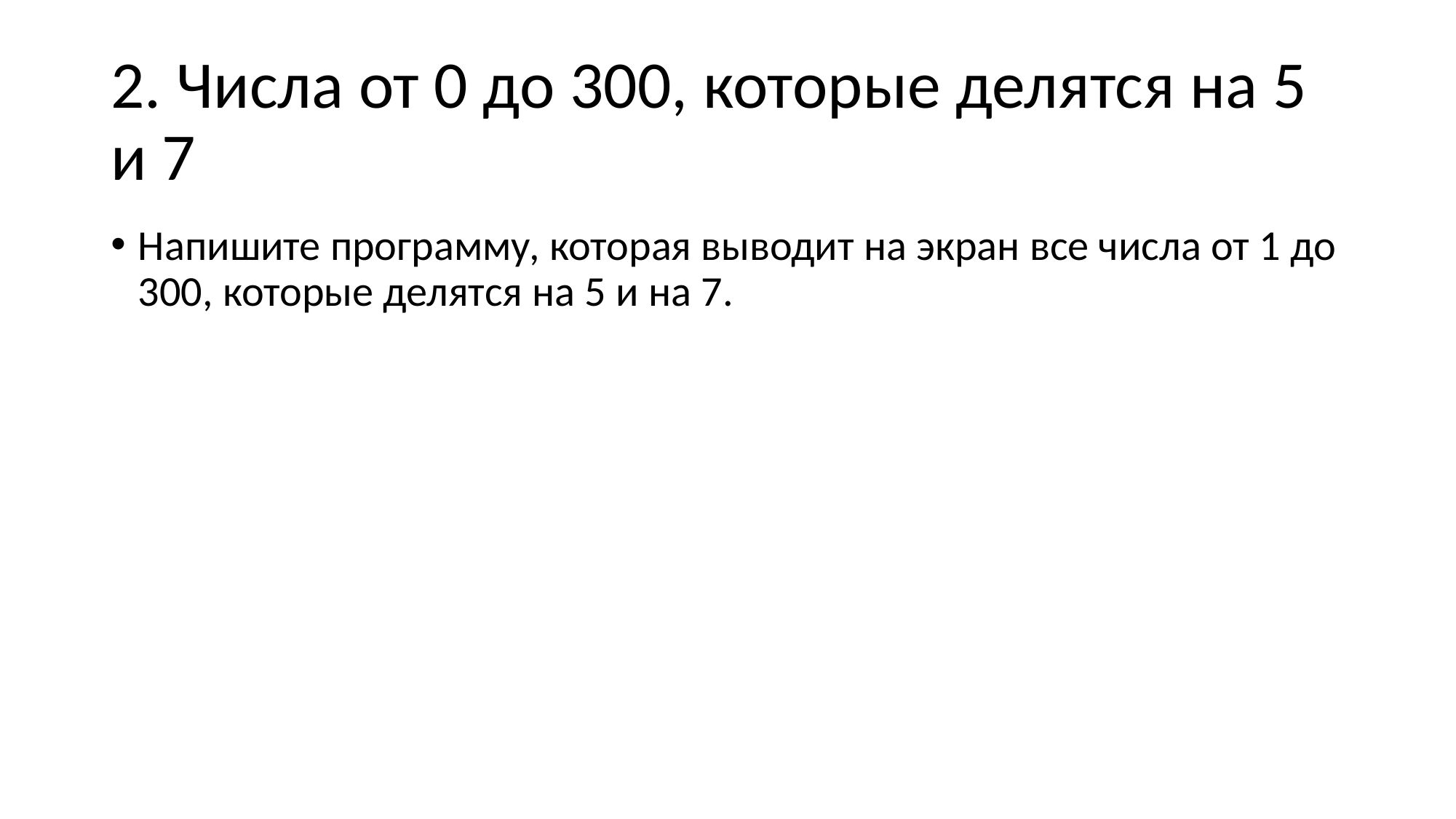

# 2. Числа от 0 до 300, которые делятся на 5 и 7
Напишите программу, которая выводит на экран все числа от 1 до 300, которые делятся на 5 и на 7.